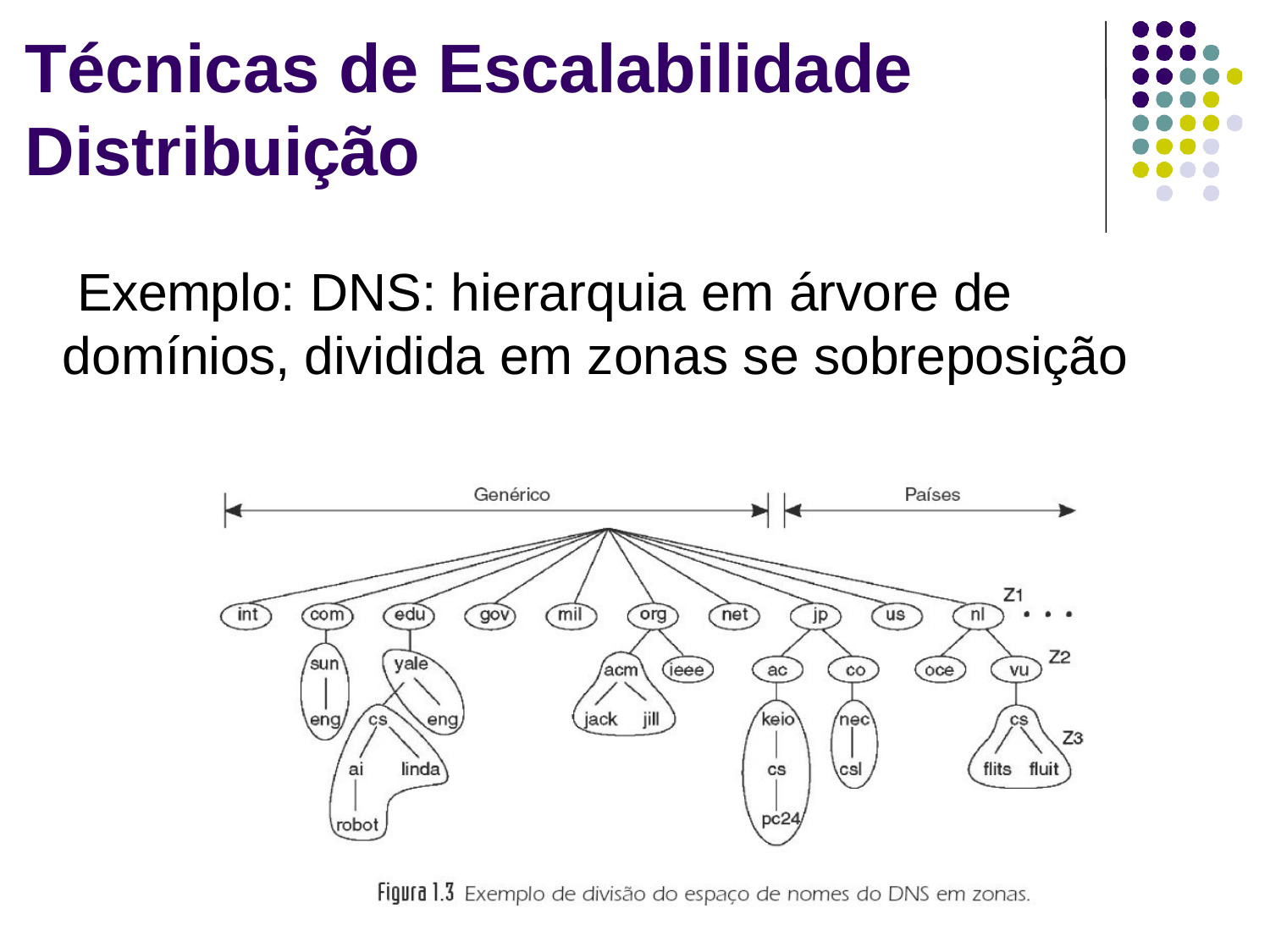

# Técnicas de Escalabilidade Distribuição
Exemplo: DNS: hierarquia em árvore de domínios, dividida em zonas se sobreposição